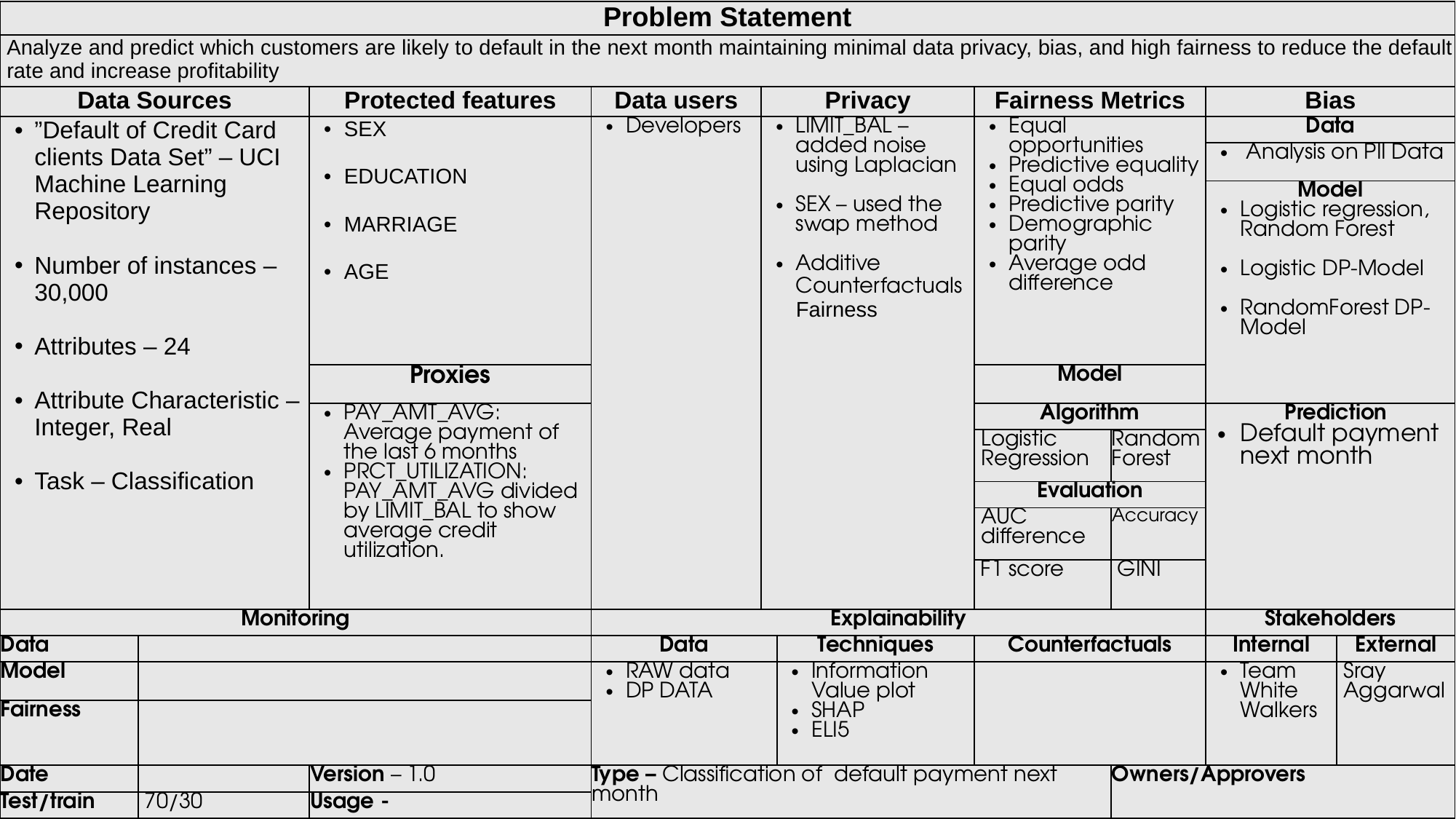

| Problem Statement |  |  |  |  |  |  |  |  |  |
| --- | --- | --- | --- | --- | --- | --- | --- | --- | --- |
| Analyze and predict which customers are likely to default in the next month maintaining minimal data privacy, bias, and high fairness to reduce the default rate and increase profitability |  |  |  |  |  |  |  |  |  |
| Data Sources |  | Protected features | Data users | Privacy | Privacy | Fairness Metrics |  | Bias |  |
| ”Default of Credit Card clients Data Set” – UCI Machine Learning Repository Number of instances – 30,000 Attributes – 24 Attribute Characteristic – Integer, Real Task – Classification |  | SEX EDUCATION MARRIAGE AGE | Developers | LIMIT\_BAL – added noise using Laplacian SEX – used the swap method Additive Counterfactuals Fairness | LIMIT\_BAL – added noise using Laplacian SEX – used the swap method Additive counterfactuals | Equal opportunities Predictive equality Equal odds Predictive parity Demographic parity Average odd difference |  | Data |  |
|  |  |  |  |  |  |  |  | Analysis on PII Data |  |
|  |  |  |  |  |  |  |  | Model Logistic regression, Random Forest Logistic DP-Model RandomForest DP-Model |  |
|  |  | Proxies |  |  |  | Model |  |  |  |
|  |  | PAY\_AMT\_AVG: Average payment of the last 6 months PRCT\_UTILIZATION: PAY\_AMT\_AVG divided by LIMIT\_BAL to show average credit utilization. |  |  |  | Algorithm | L, RF | Prediction Default payment next month |  |
|  |  |  |  |  |  | Logistic Regression | Random Forest |  |  |
|  |  |  |  |  |  | Evaluation |  |  |  |
|  |  |  |  |  |  | AUC difference | Accuracy |  |  |
|  |  |  |  |  |  | F1 score | GINI |  |  |
| Monitoring |  |  | Explainability |  |  |  |  | Stakeholders |  |
| Data |  |  | Data |  | Techniques | Counterfactuals |  | Internal | External |
| Model |  |  | RAW data DP DATA |  | Information Value plot  SHAP ELI5 |  |  | Team White Walkers | Sray Aggarwal |
| Fairness |  |  |  |  |  |  |  |  |  |
| Date |  | Version – 1.0 | Type – Classification of default payment next month |  |  |  | Owners/Approvers |  |  |
| Test/train | 70/30 | Usage - |  |  |  |  |  |  |  |